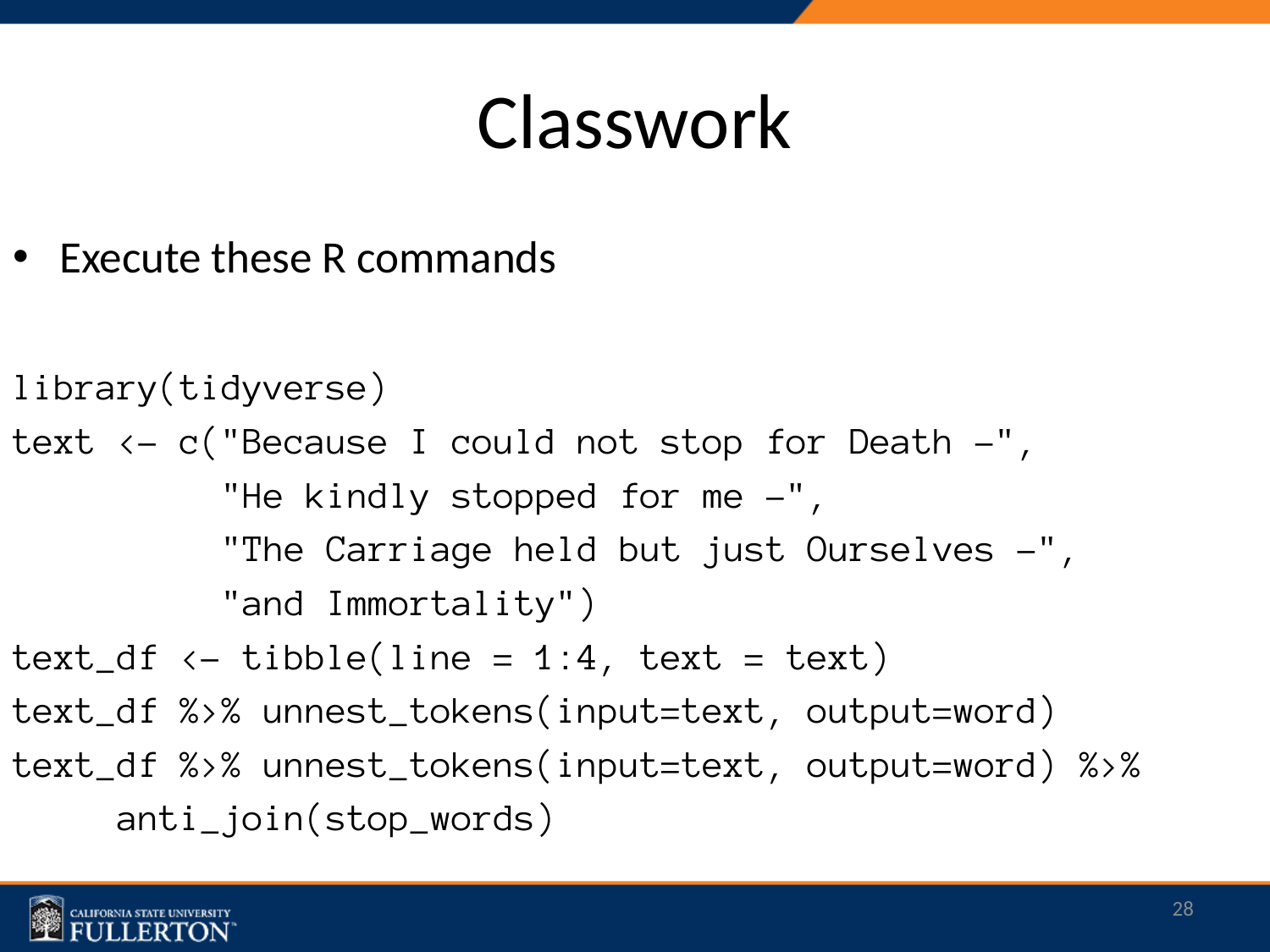

# Classwork
Execute these R commands

library(tidyverse)
text <- c("Because I could not stop for Death -",
          "He kindly stopped for me -",
          "The Carriage held but just Ourselves -",
          "and Immortality")
text_df <- tibble(line = 1:4, text = text)
text_df %>% unnest_tokens(input=text, output=word)
text_df %>% unnest_tokens(input=text, output=word) %>%
     anti_join(stop_words)

28